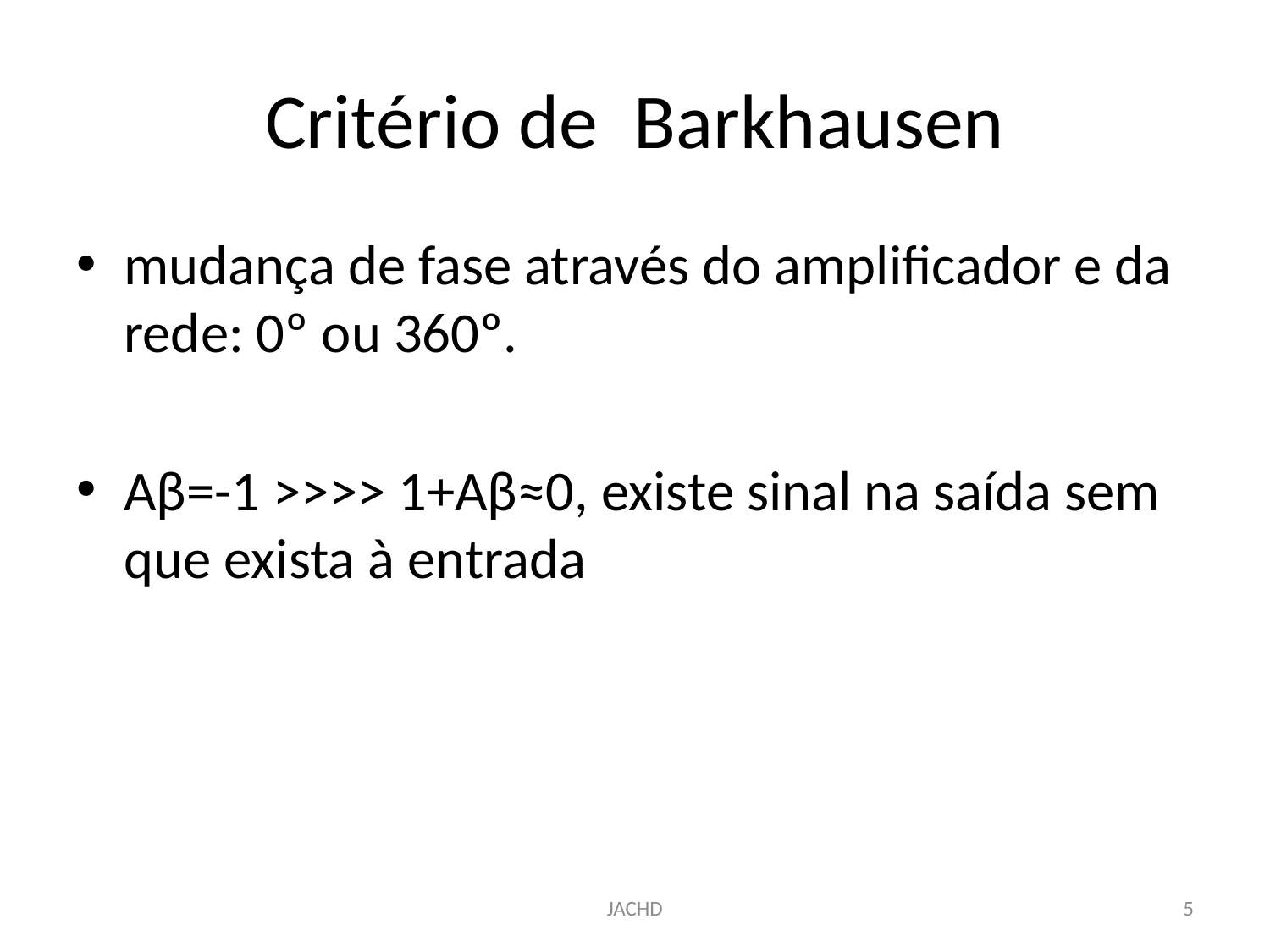

# Critério de  Barkhausen
mudança de fase através do amplificador e da rede: 0º ou 360º.

Aβ=-1 >>>> 1+Aβ≈0, existe sinal na saída sem que exista à entrada
JACHD
5